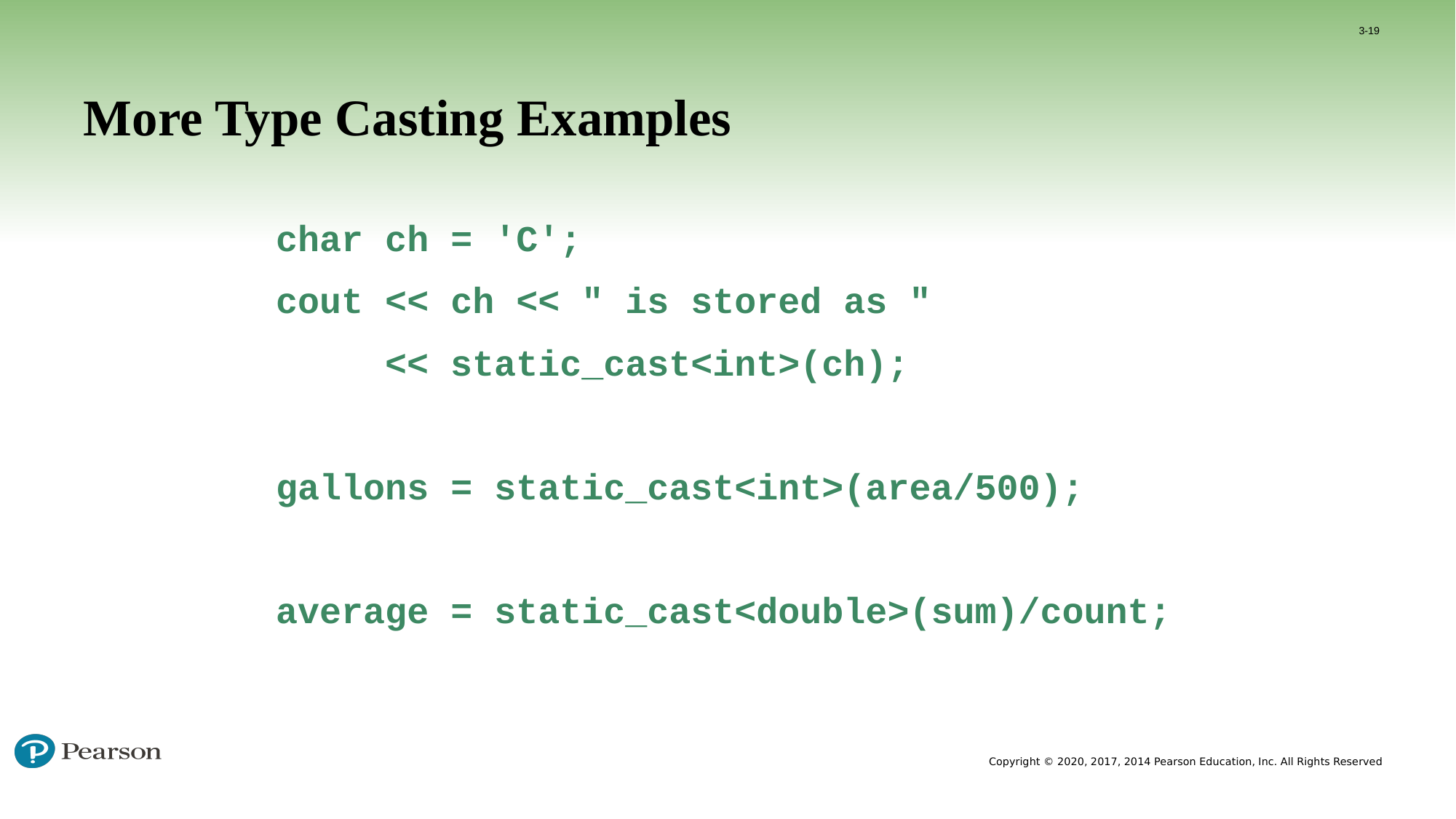

3-19
# More Type Casting Examples
  char ch = 'C';
  cout << ch << " is stored as "
       << static_cast<int>(ch);

  gallons = static_cast<int>(area/500);

  average = static_cast<double>(sum)/count;